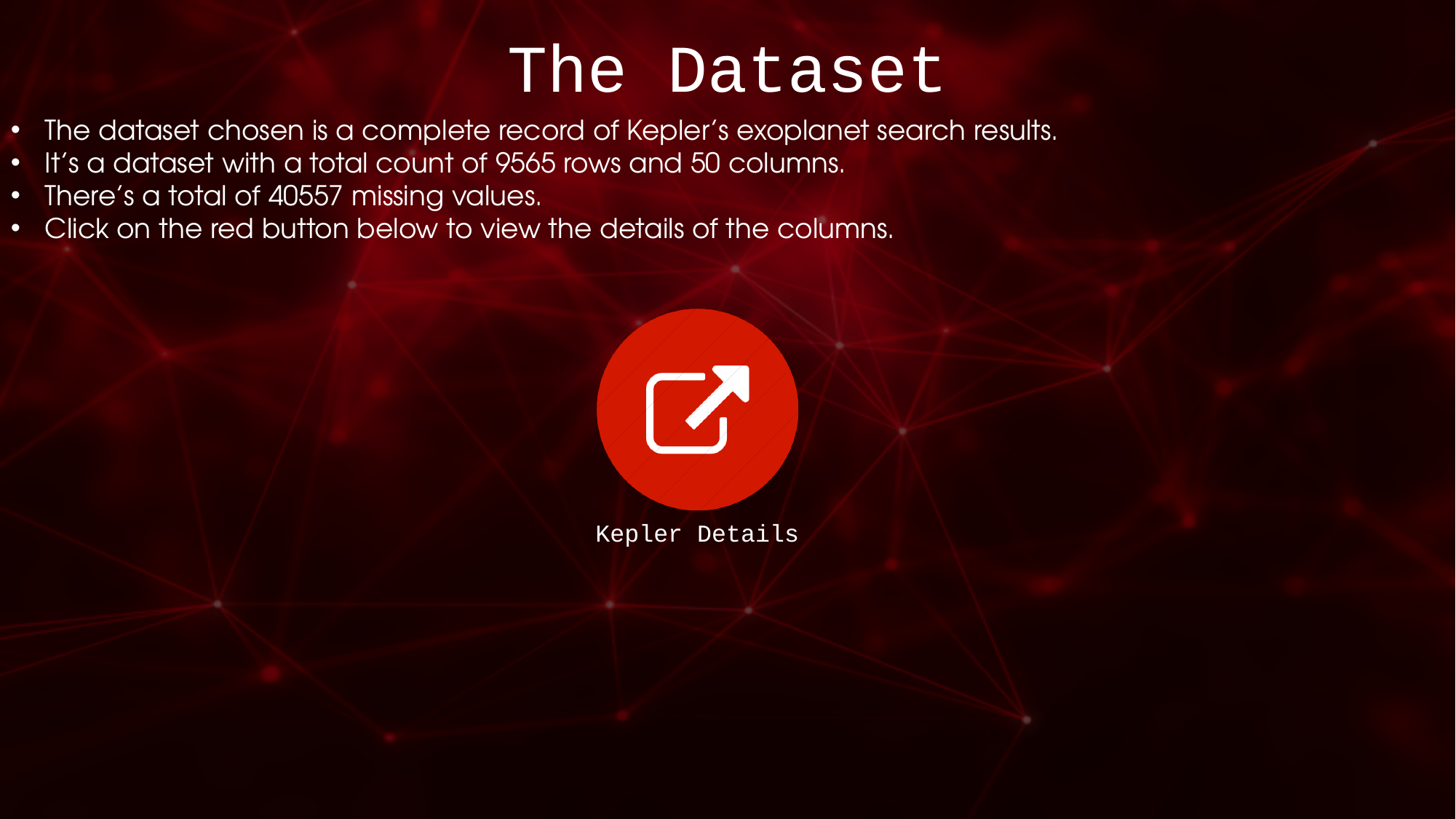

The Dataset
The dataset chosen is a complete record of Kepler’s exoplanet search results.
It’s a dataset with a total count of 9565 rows and 50 columns.
There’s a total of 40557 missing values.
Click on the red button below to view the details of the columns.

Kepler Details